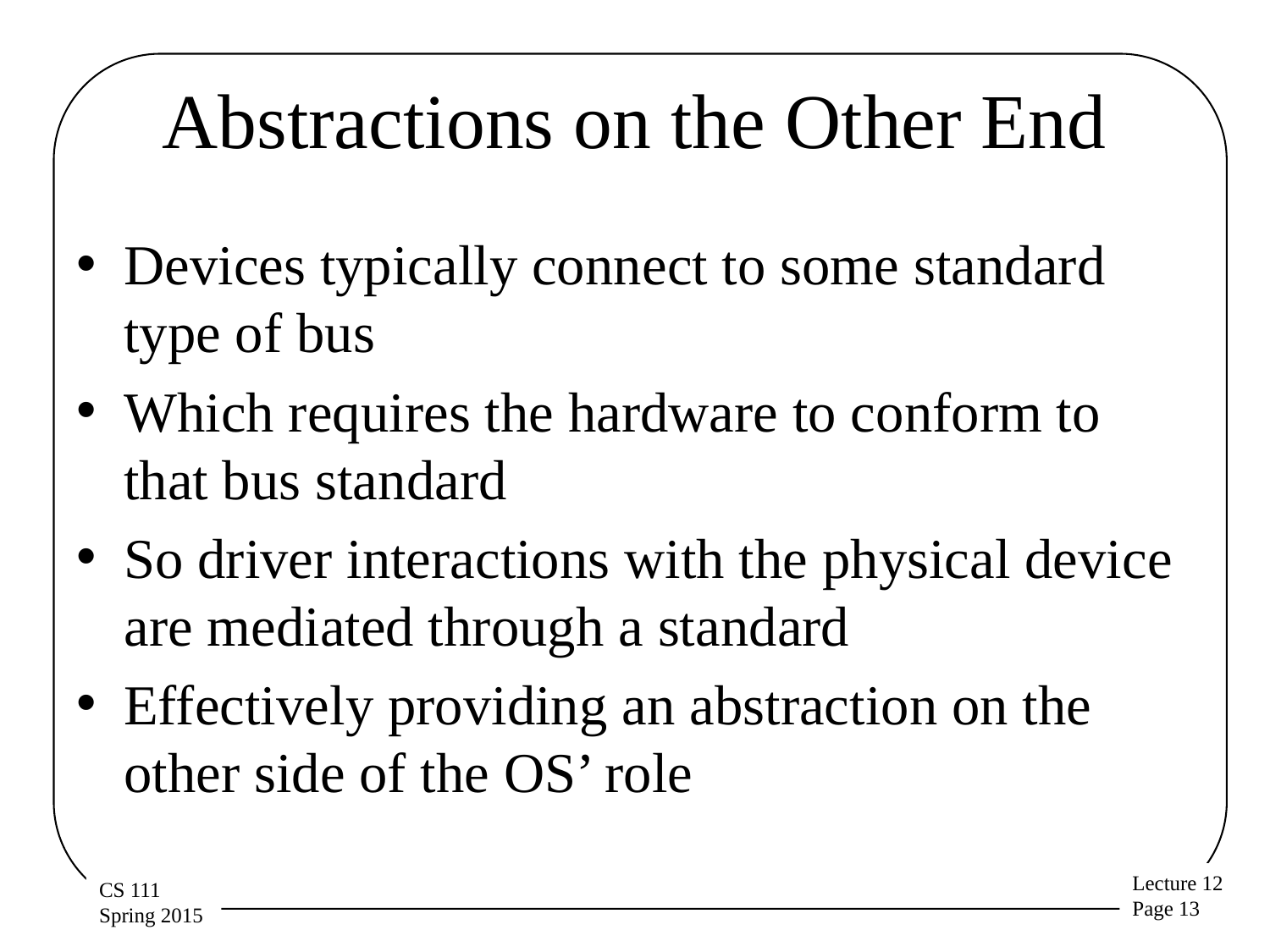

# Abstractions on the Other End
Devices typically connect to some standard type of bus
Which requires the hardware to conform to that bus standard
So driver interactions with the physical device are mediated through a standard
Effectively providing an abstraction on the other side of the OS’ role